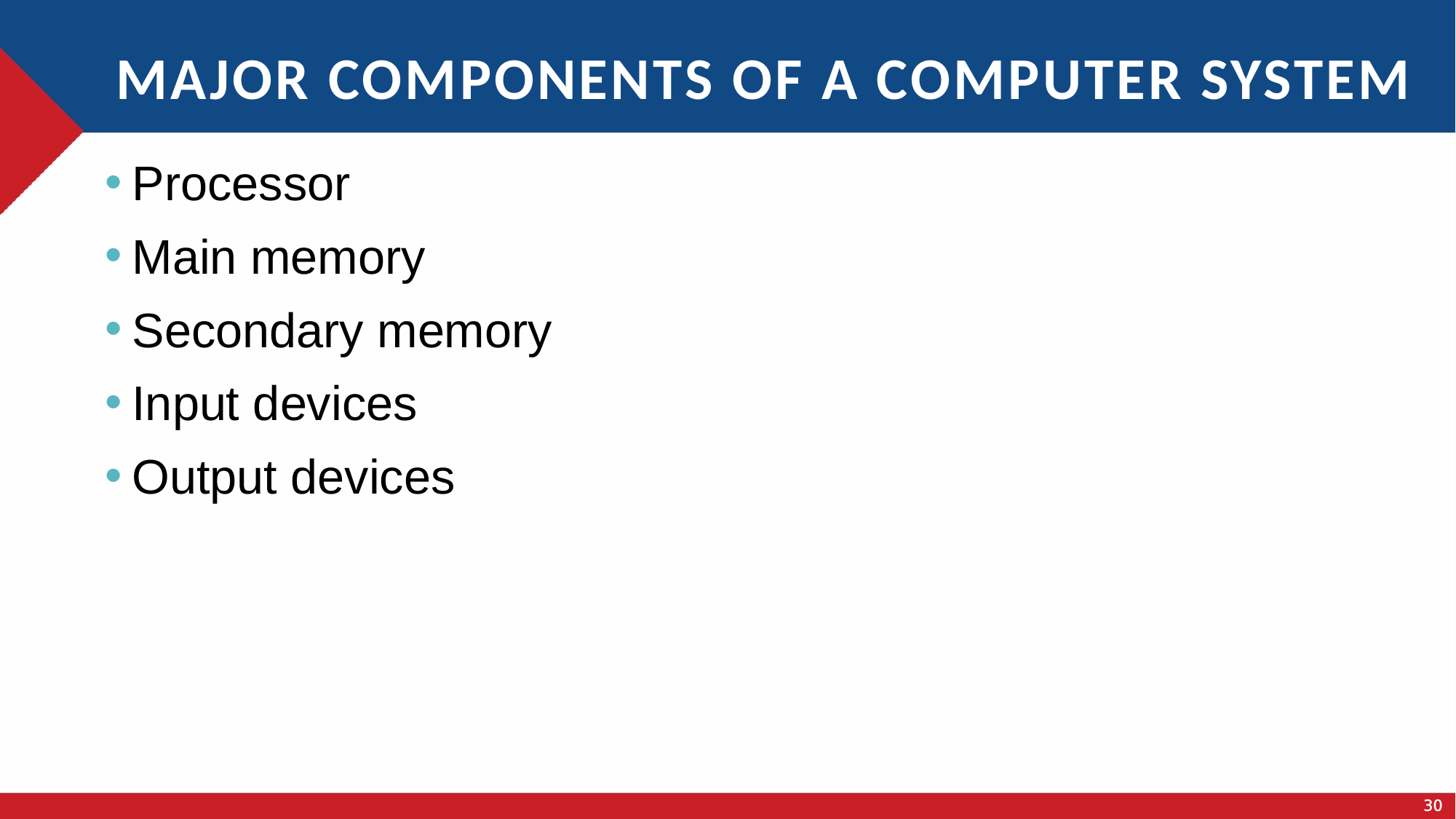

# Major components of a computer system
Processor
Main memory
Secondary memory
Input devices
Output devices

30